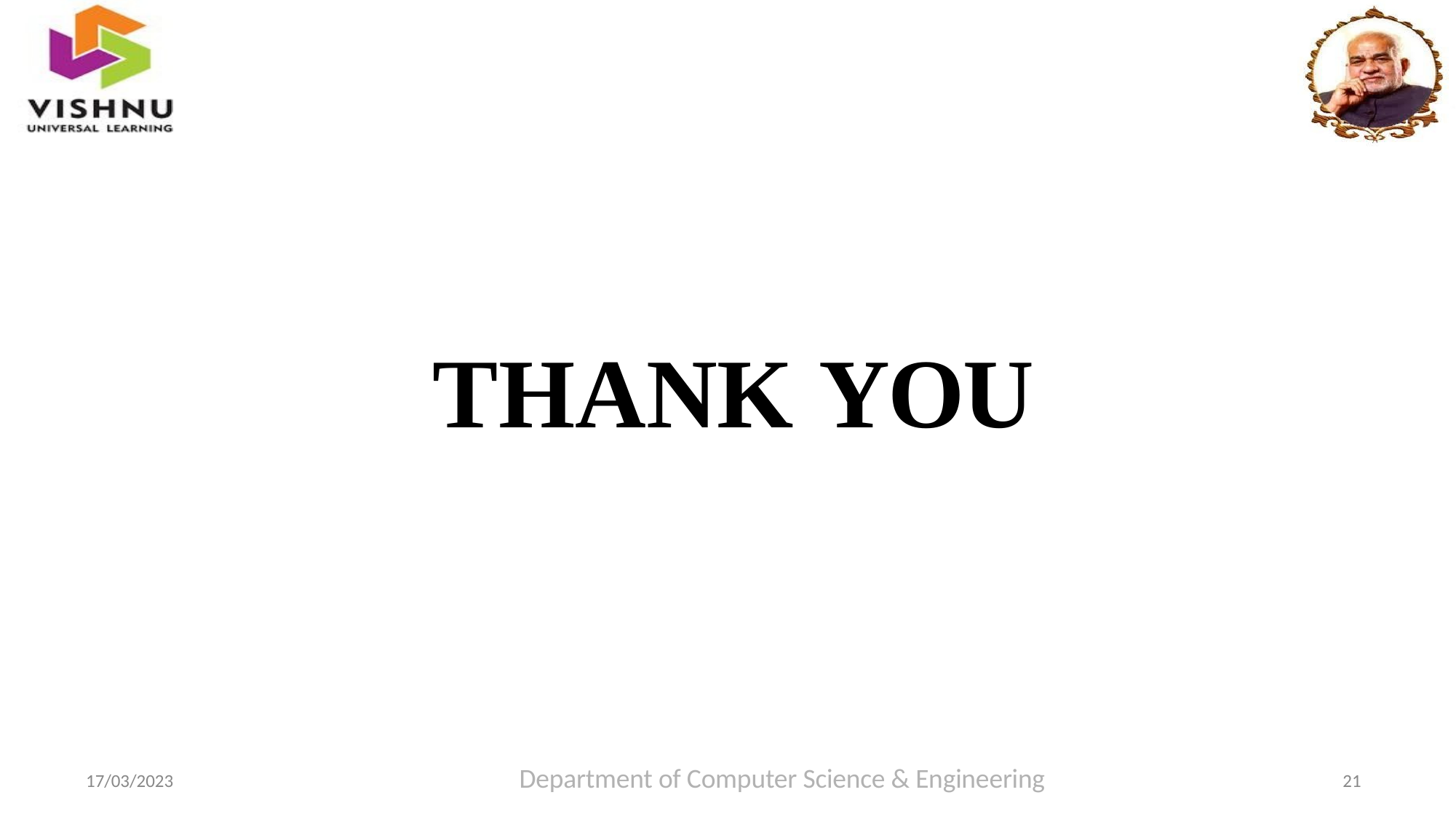

# THANK YOU
Department of Computer Science & Engineering
21
17/03/2023